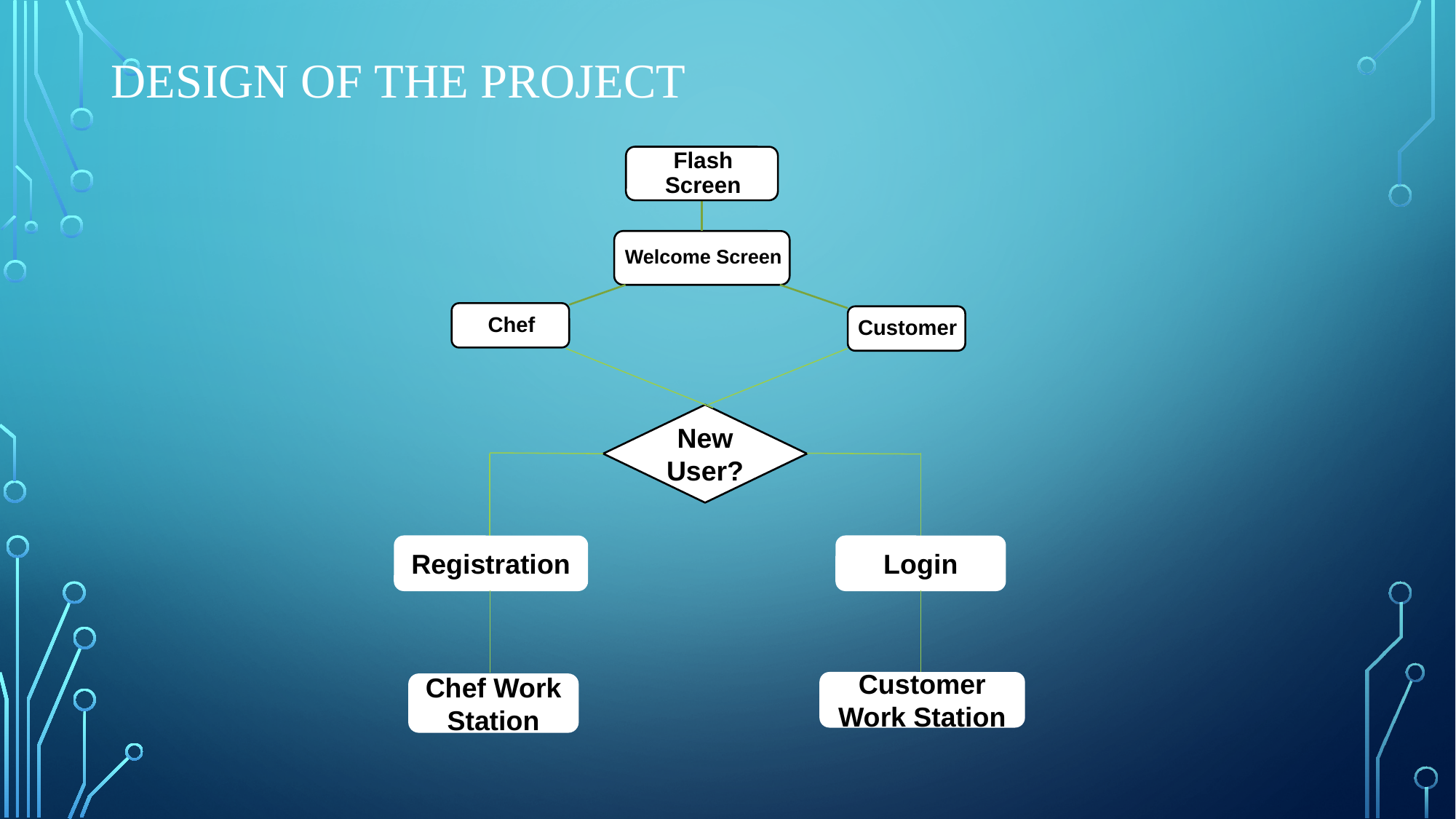

# Design of the project
Welcome Screen
Flash Screen
Customer
Chef
New User?
Registration
Login
Customer Work Station
Chef Work Station